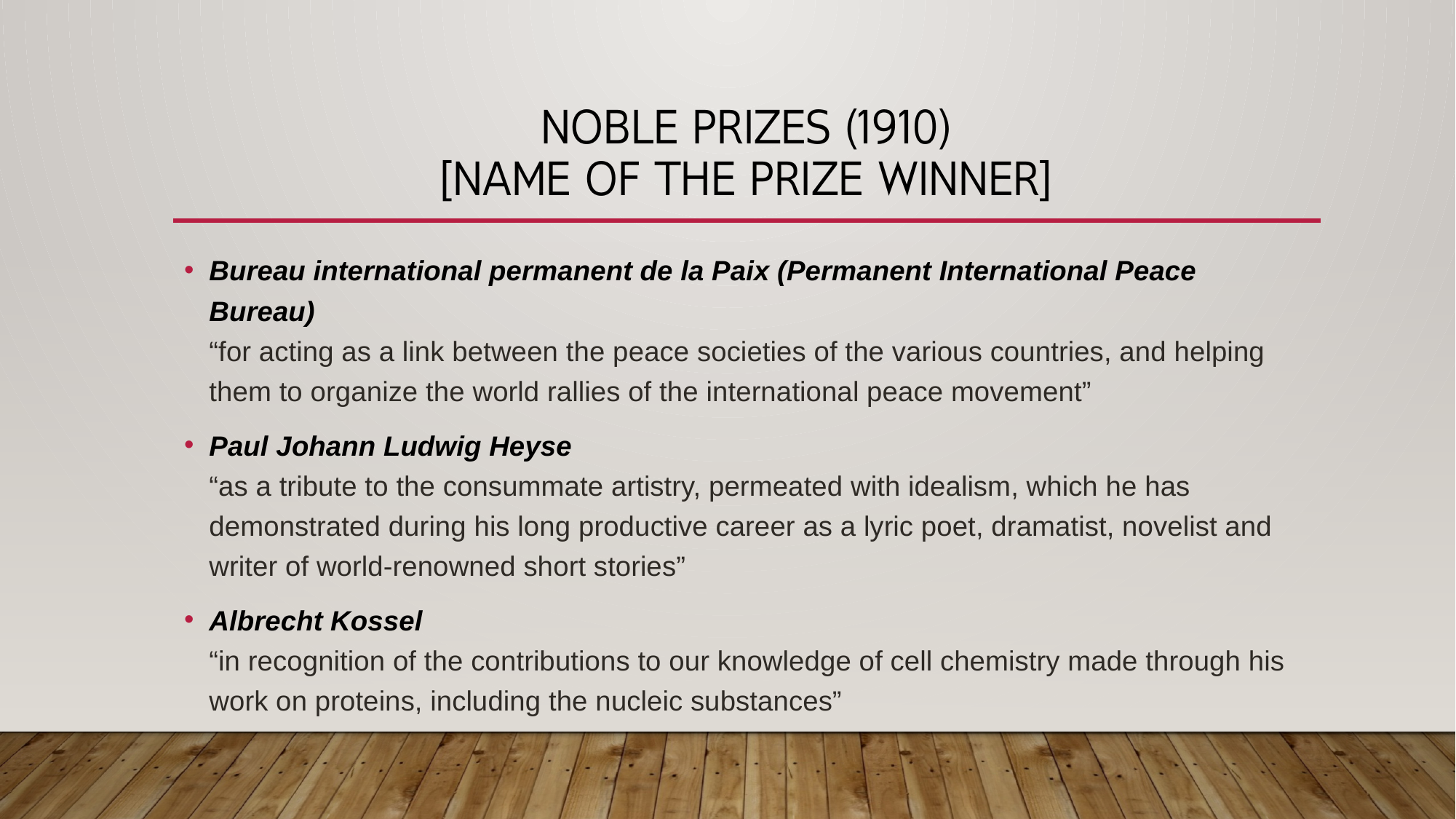

# Noble Prizes (1910) [NAME OF THE PRIZE WINNER]
Bureau international permanent de la Paix (Permanent International Peace Bureau)
“for acting as a link between the peace societies of the various countries, and helping them to organize the world rallies of the international peace movement”
Paul Johann Ludwig Heyse
“as a tribute to the consummate artistry, permeated with idealism, which he has demonstrated during his long productive career as a lyric poet, dramatist, novelist and writer of world-renowned short stories”
Albrecht Kossel
“in recognition of the contributions to our knowledge of cell chemistry made through his work on proteins, including the nucleic substances”